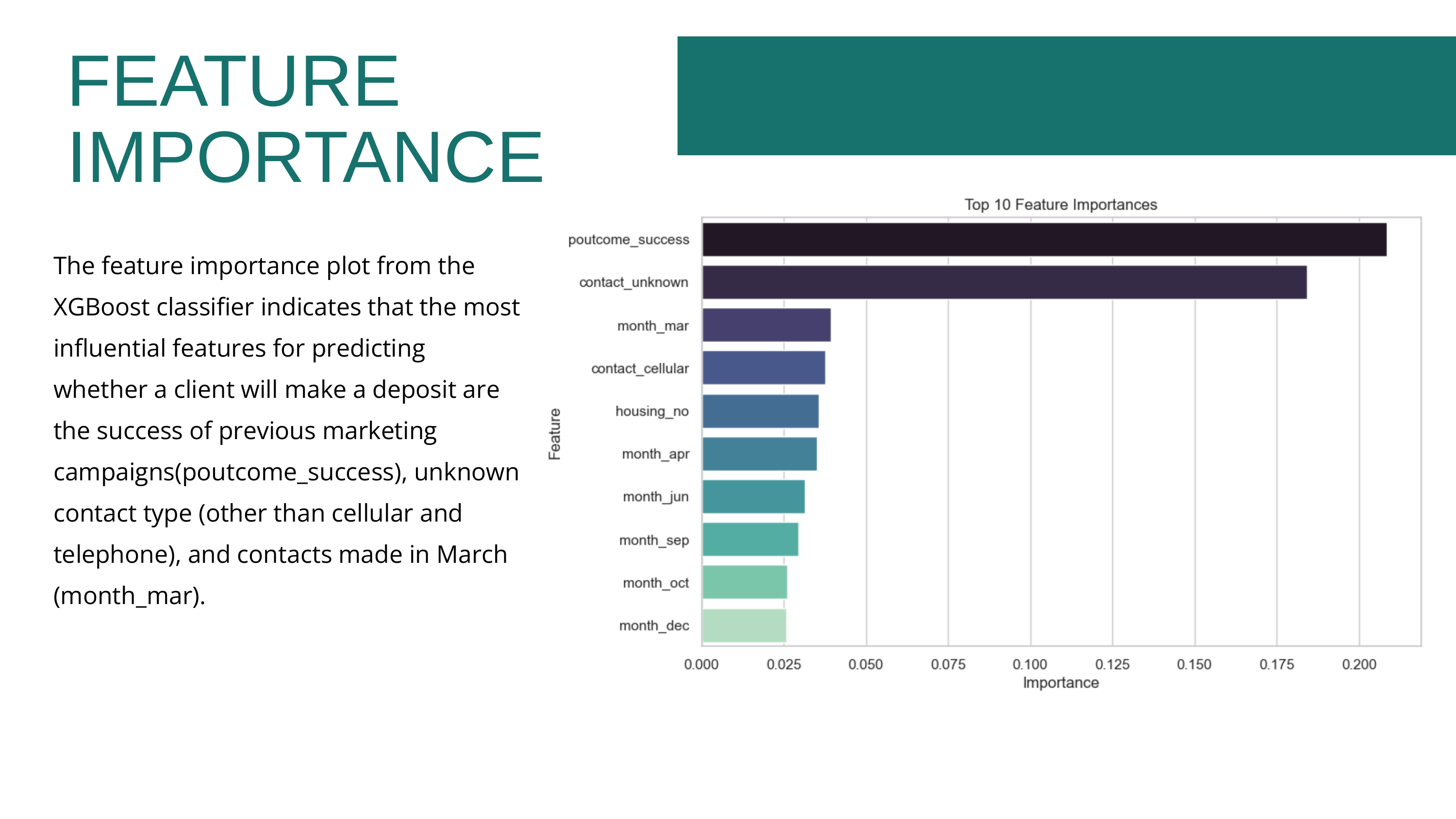

FEATURE IMPORTANCE

The feature importance plot from the XGBoost classifier indicates that the most influential features for predicting whether a client will make a deposit are the success of previous marketing campaigns(poutcome_success), unknown contact type (other than cellular and telephone), and contacts made in March (month_mar).